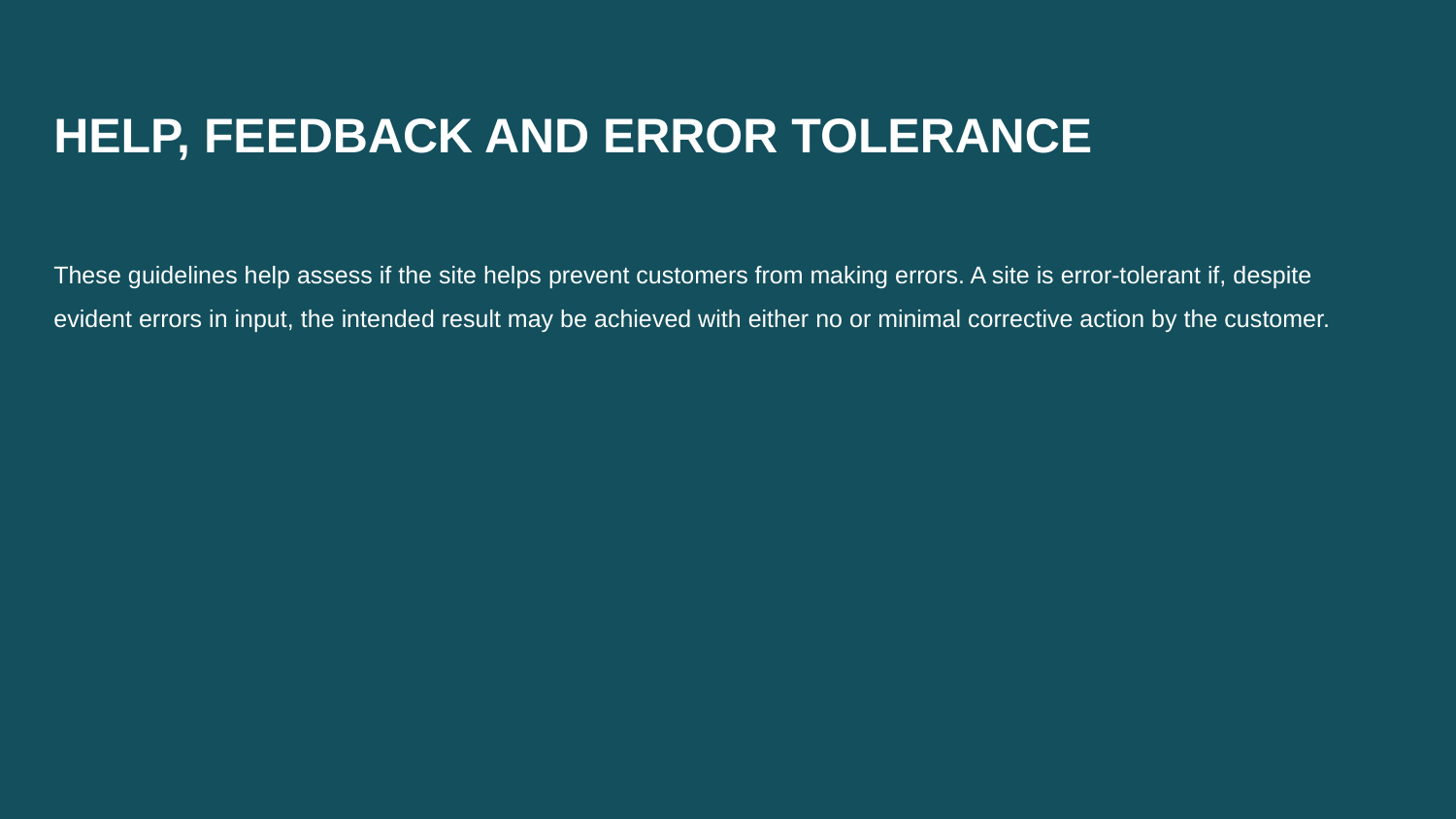

HELP, FEEDBACK AND ERROR TOLERANCE
These guidelines help assess if the site helps prevent customers from making errors. A site is error-tolerant if, despite evident errors in input, the intended result may be achieved with either no or minimal corrective action by the customer.